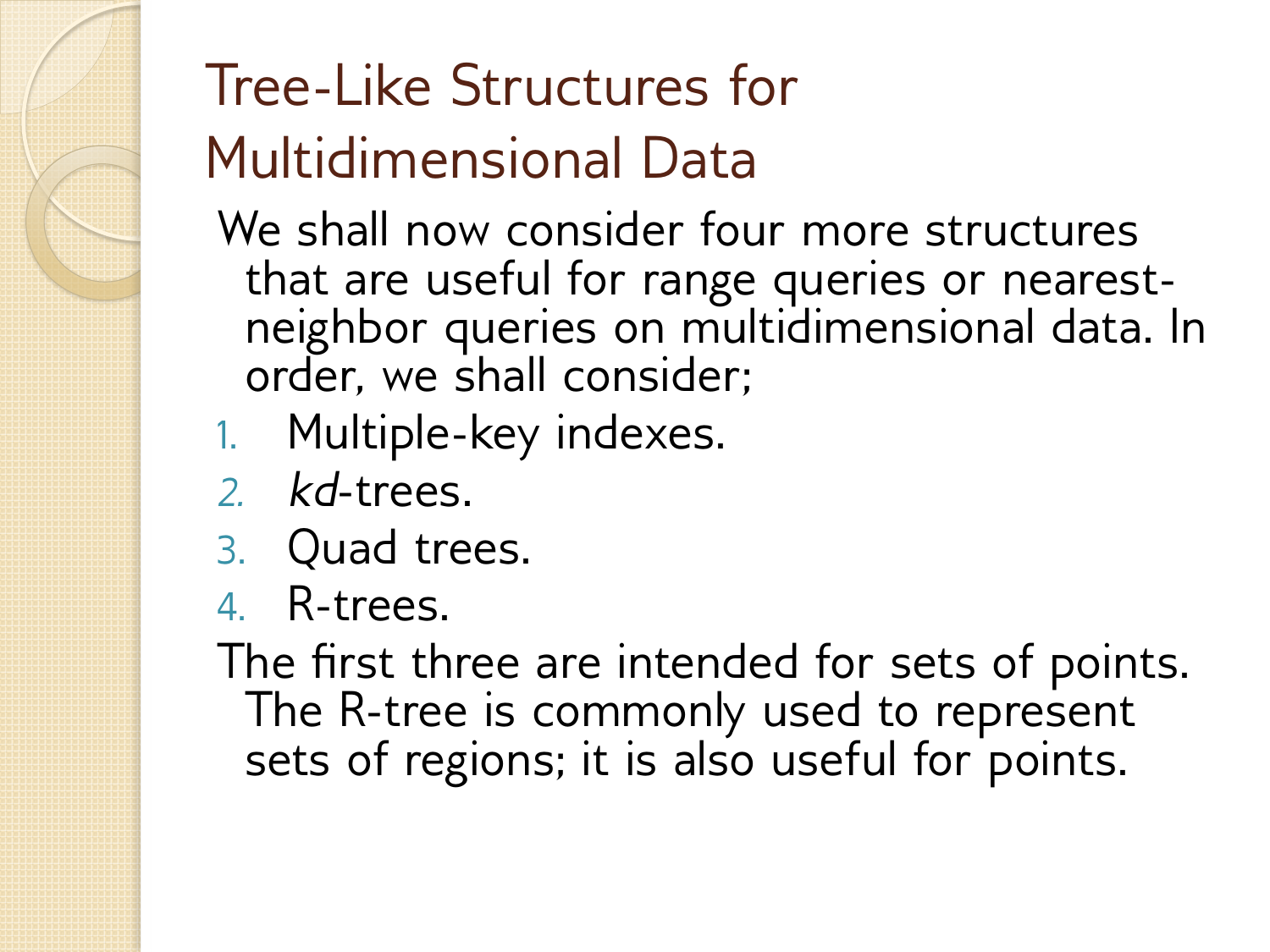

# Tree-Like Structures for Multidimensional Data
We shall now consider four more structures that are useful for range queries or nearest-neighbor queries on multidimensional data. In order, we shall consider;
Multiple-key indexes.
kd-trees.
Quad trees.
R-trees.
The first three are intended for sets of points. The R-tree is commonly used to represent sets of regions; it is also useful for points.